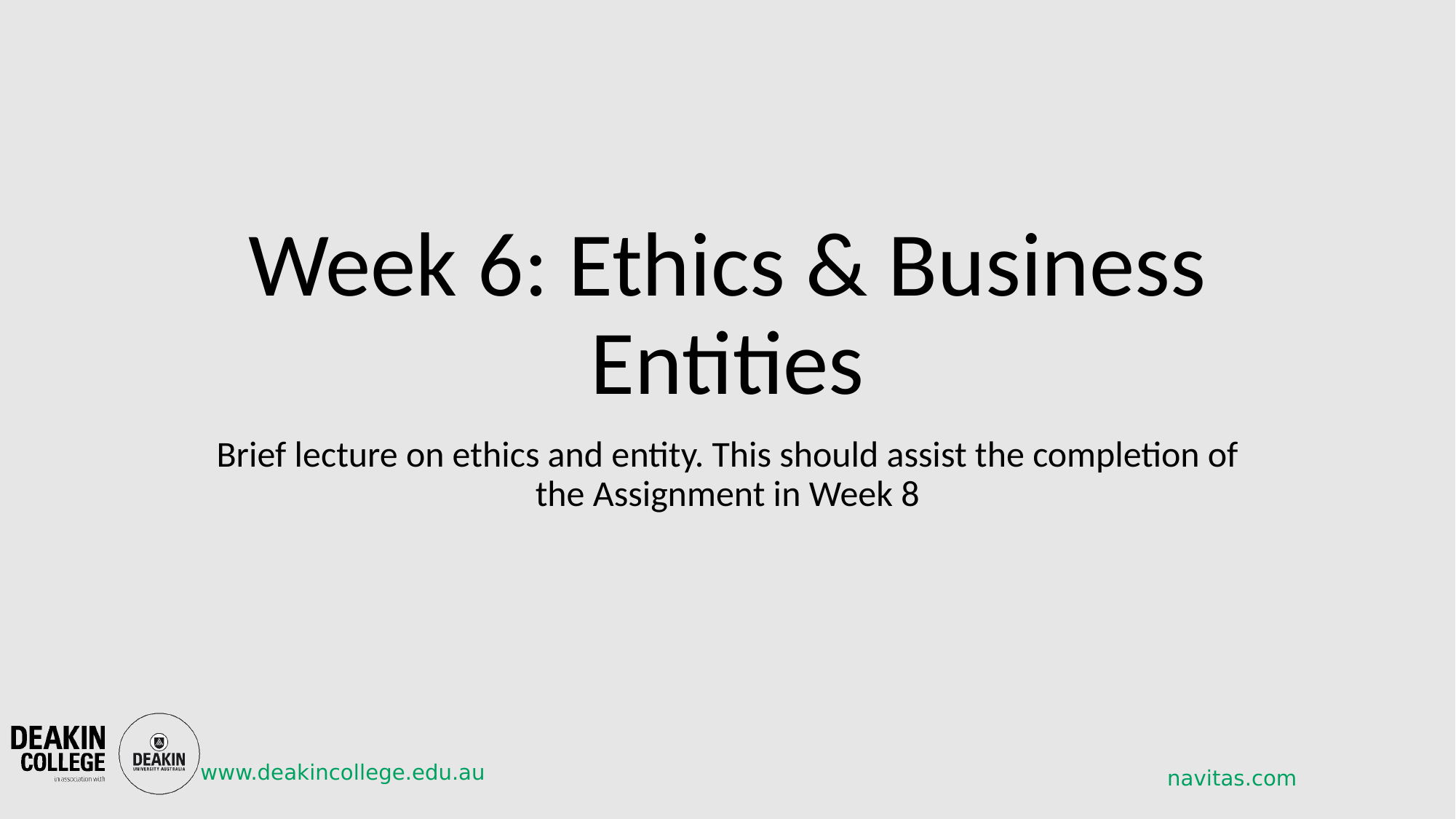

# Week 6: Ethics & Business Entities
Brief lecture on ethics and entity. This should assist the completion of the Assignment in Week 8